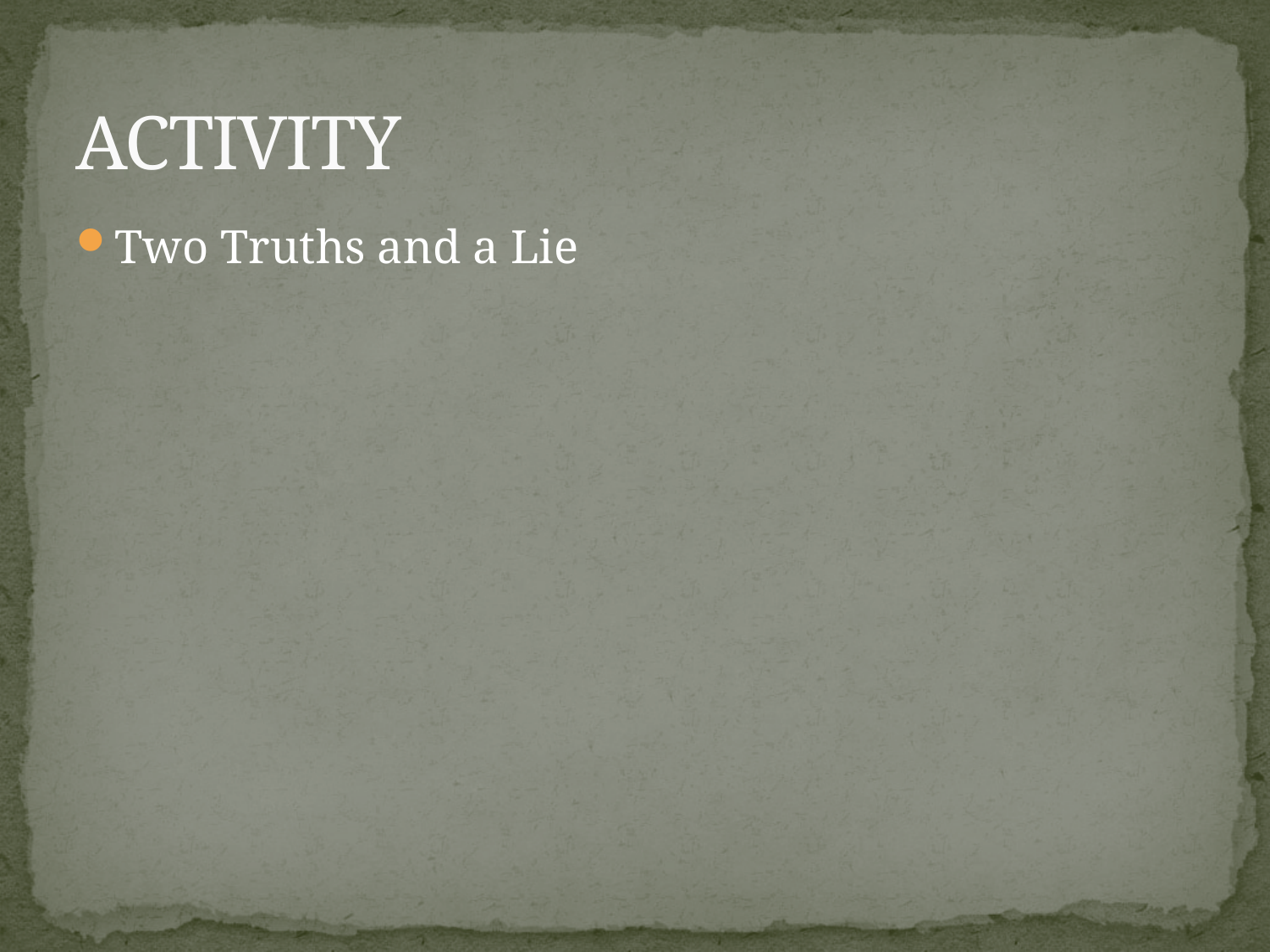

# ACTIVITY
Two Truths and a Lie